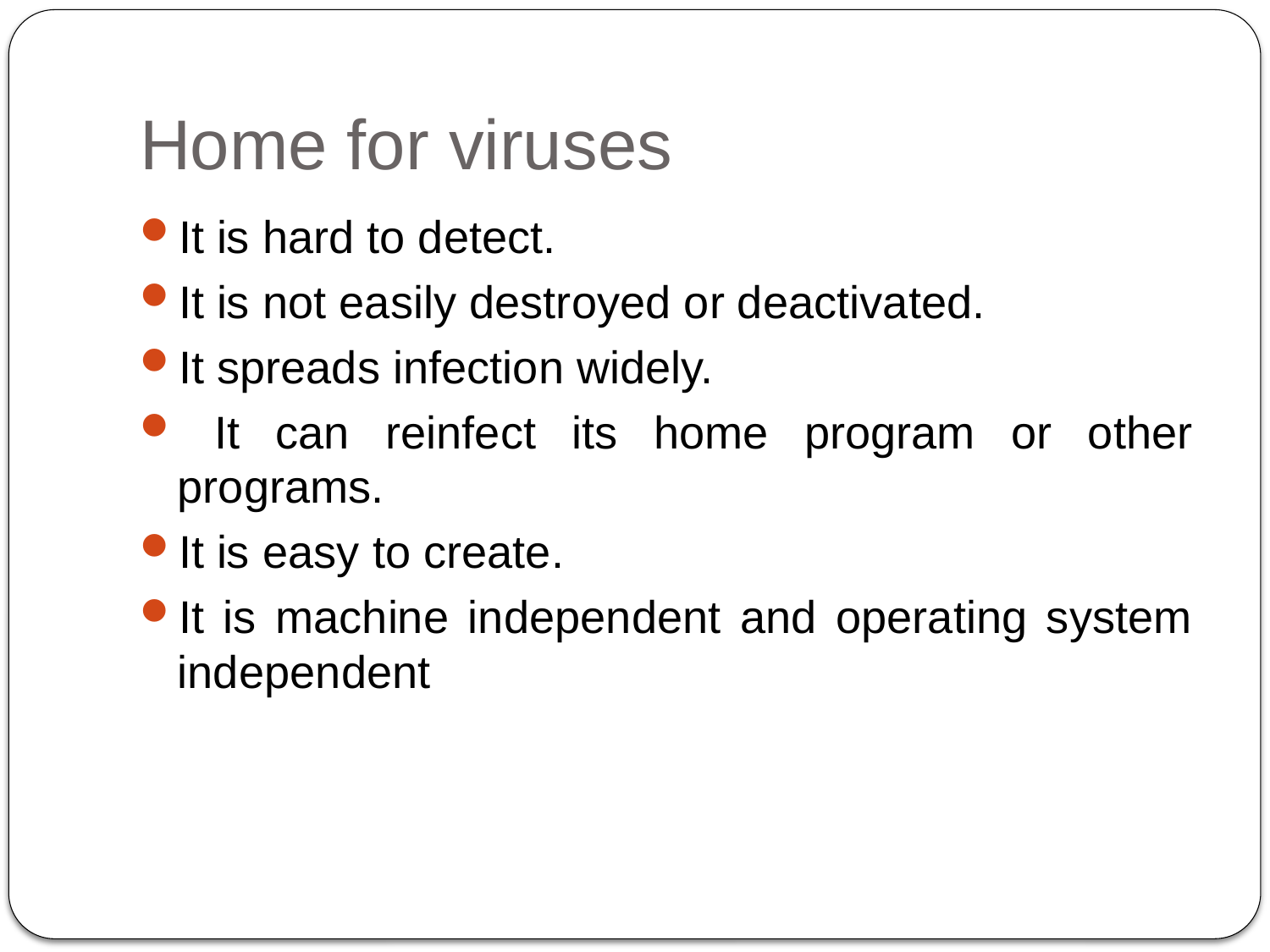

# Home for viruses
It is hard to detect.
It is not easily destroyed or deactivated.
It spreads infection widely.
 It can reinfect its home program or other programs.
It is easy to create.
It is machine independent and operating system independent